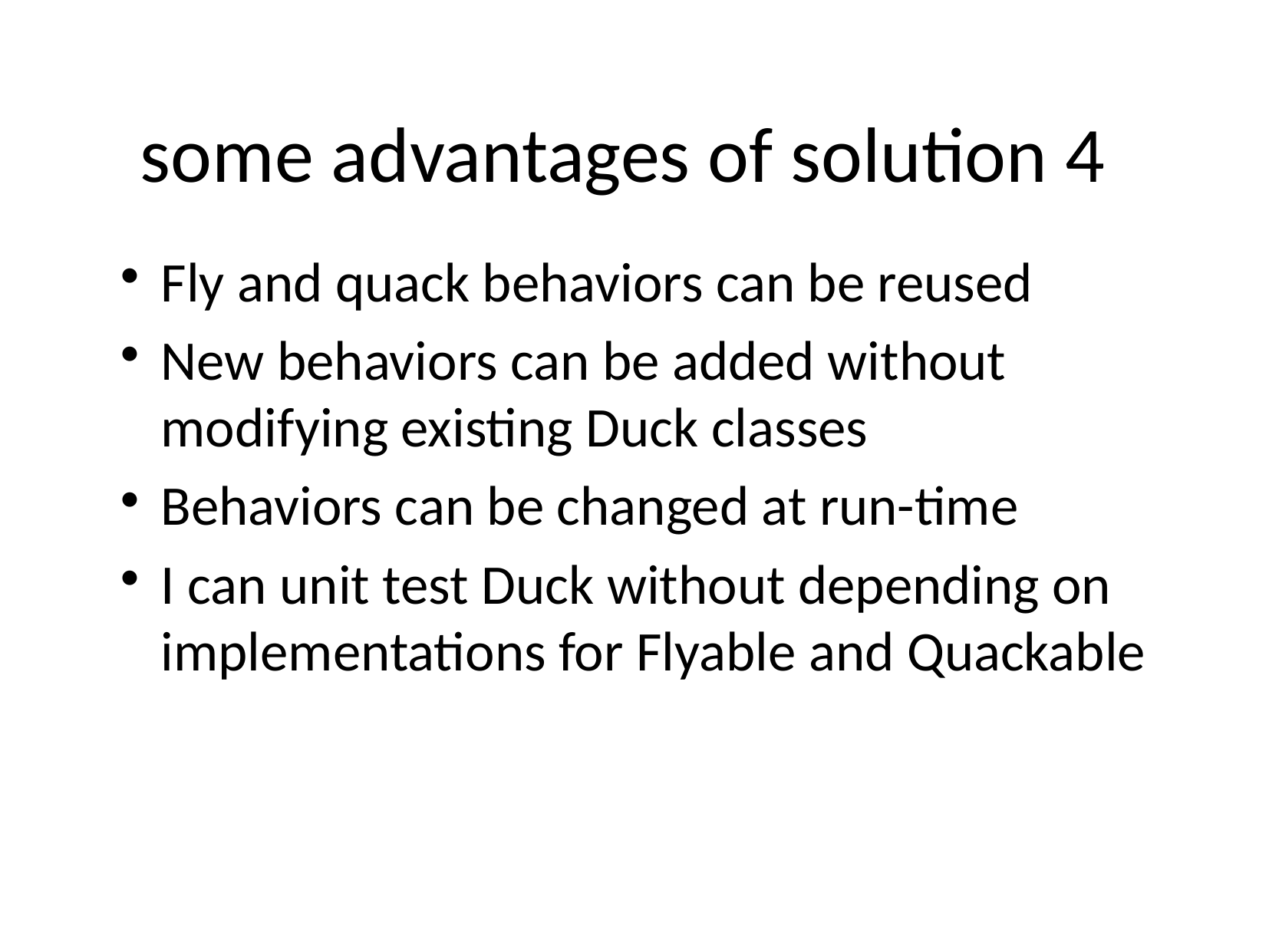

# some advantages of solution 4
Fly and quack behaviors can be reused
New behaviors can be added without modifying existing Duck classes
Behaviors can be changed at run-time
I can unit test Duck without depending on implementations for Flyable and Quackable